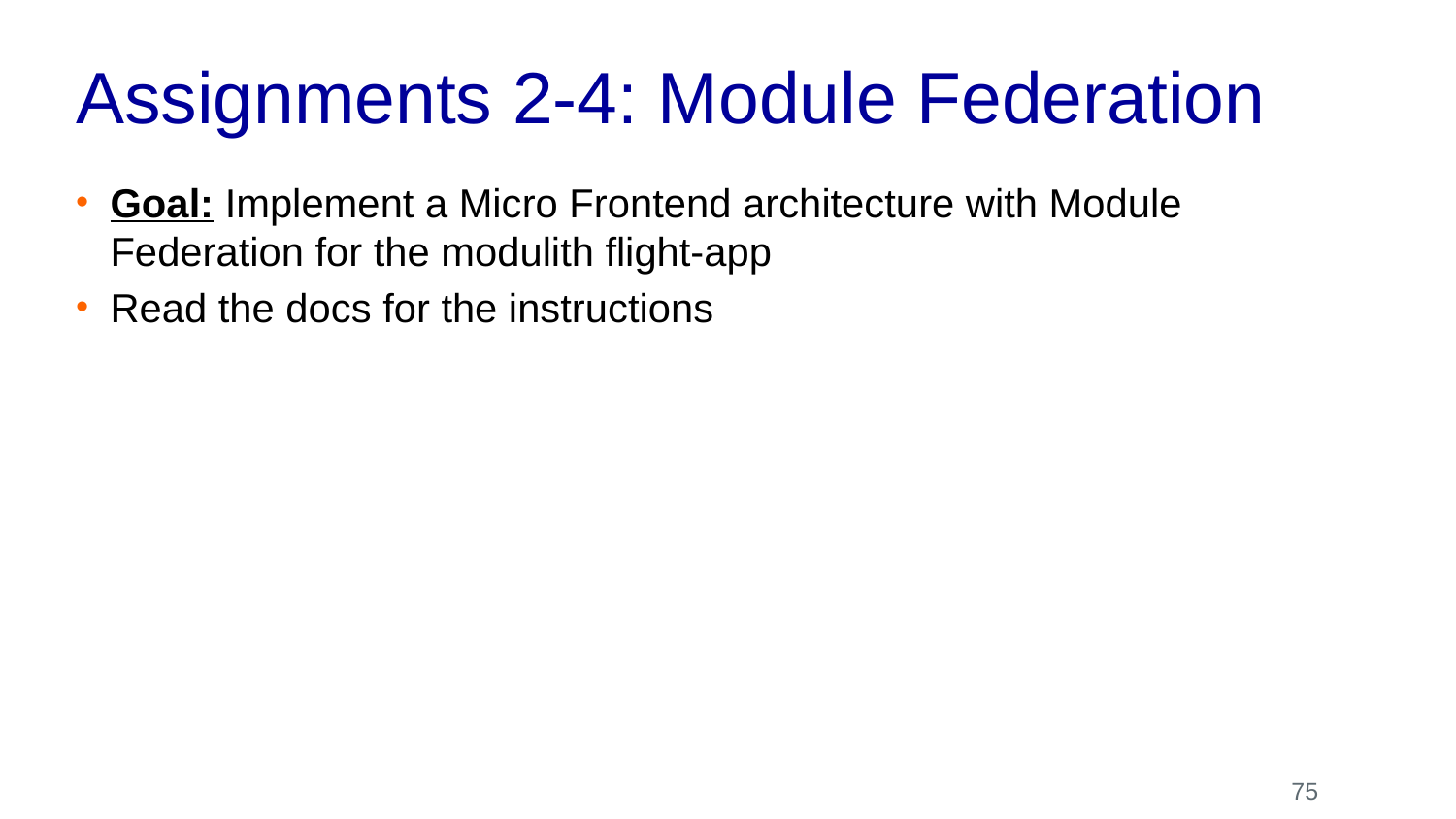

# Assignments 2-4: Module Federation
Goal: Implement a Micro Frontend architecture with Module Federation for the modulith flight-app
Read the docs for the instructions
75